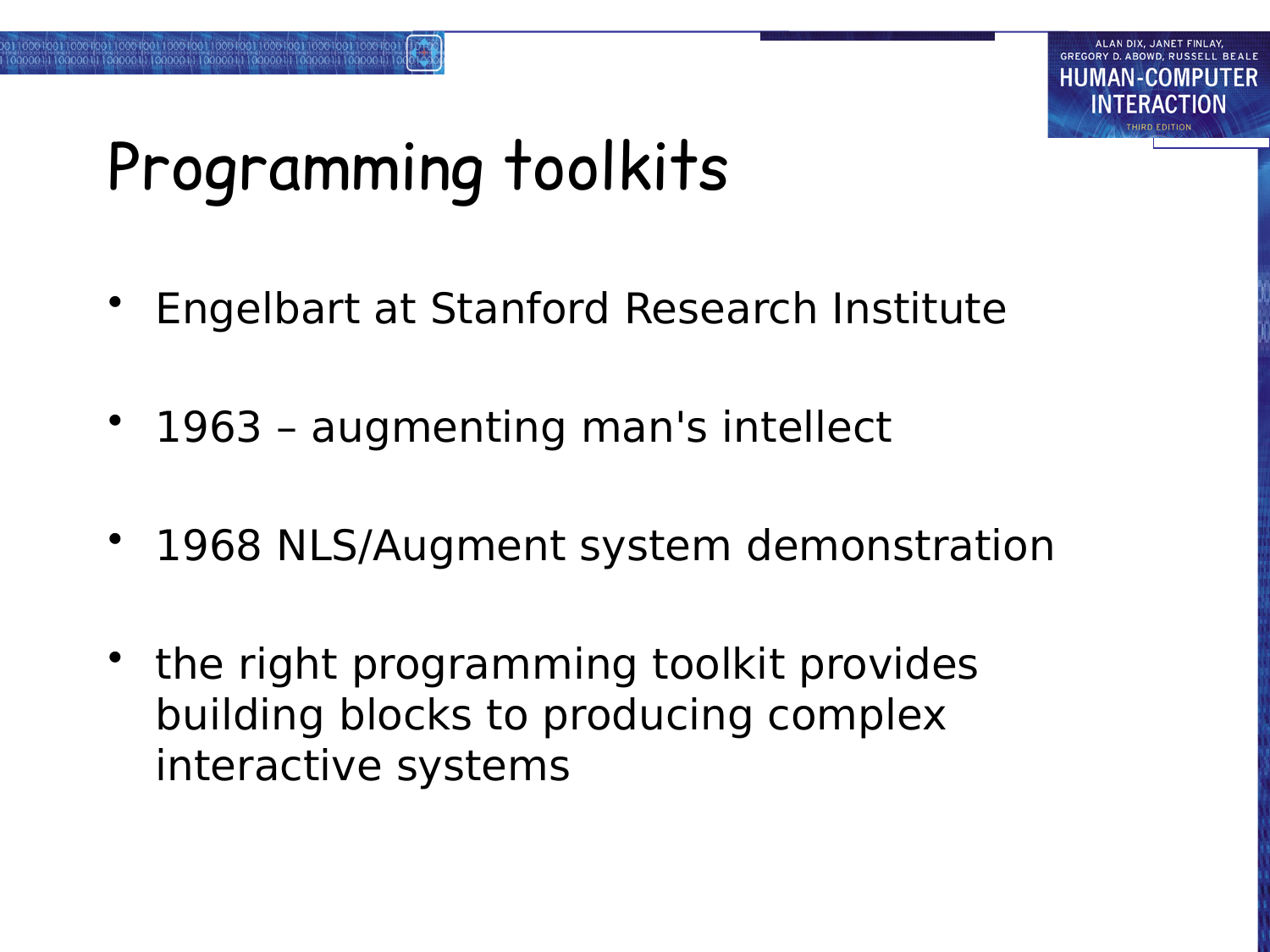

# Programming toolkits
Engelbart at Stanford Research Institute

1963 – augmenting man's intellect

1968 NLS/Augment system demonstration

the right programming toolkit provides building blocks to producing complex interactive systems